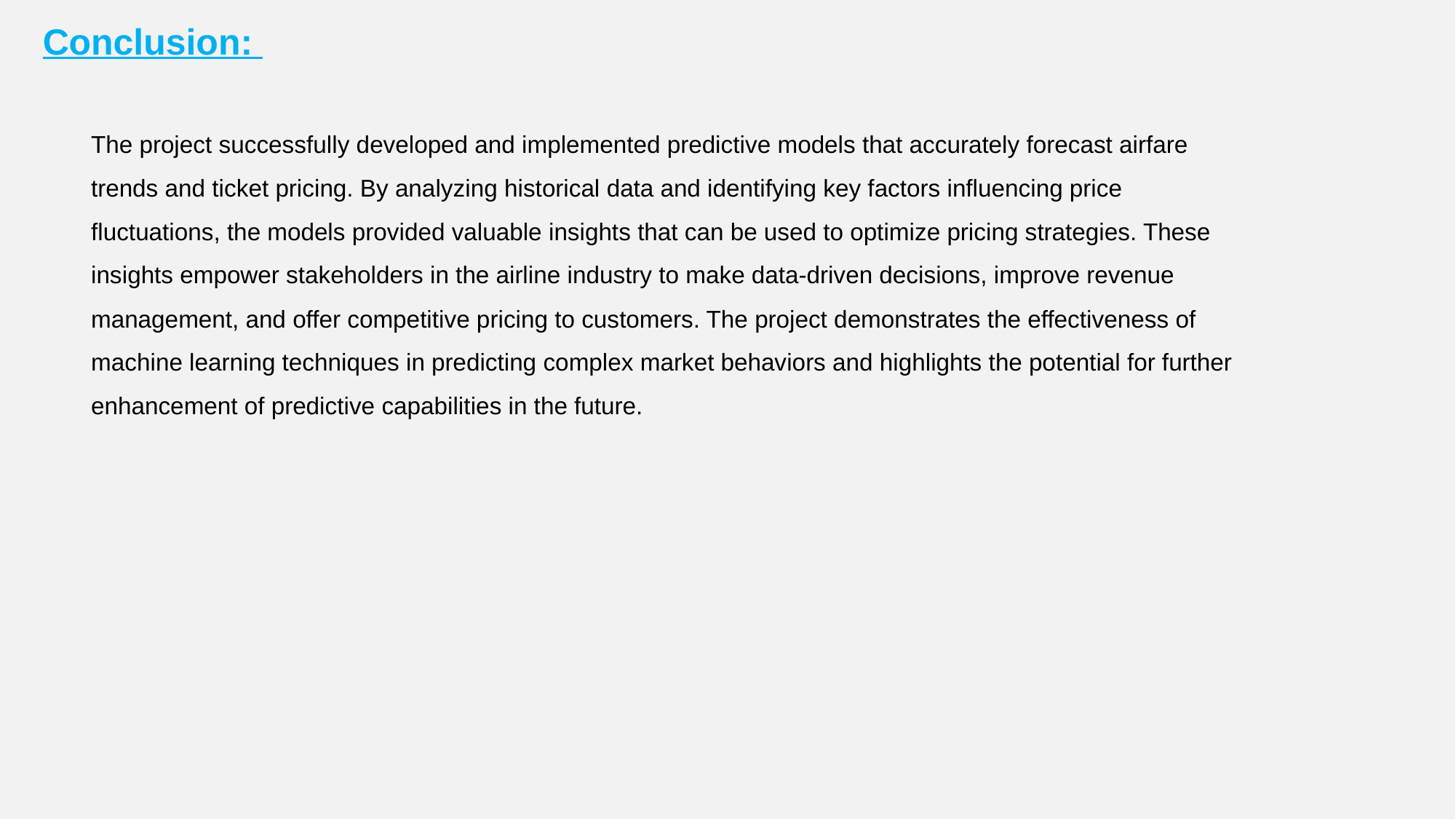

Conclusion:
The project successfully developed and implemented predictive models that accurately forecast airfare trends and ticket pricing. By analyzing historical data and identifying key factors influencing price fluctuations, the models provided valuable insights that can be used to optimize pricing strategies. These insights empower stakeholders in the airline industry to make data-driven decisions, improve revenue management, and offer competitive pricing to customers. The project demonstrates the effectiveness of machine learning techniques in predicting complex market behaviors and highlights the potential for further enhancement of predictive capabilities in the future.